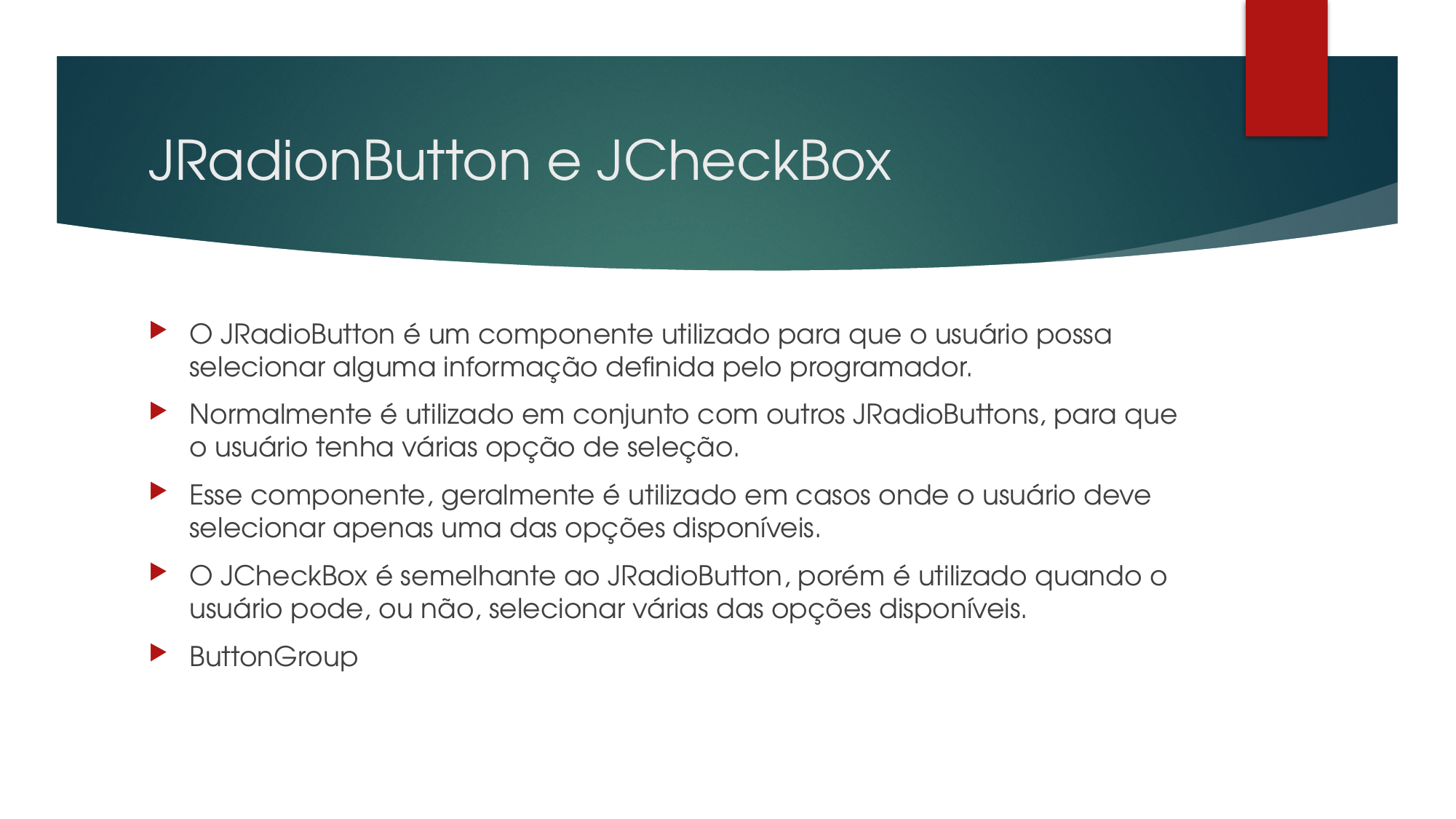

# JRadionButton e JCheckBox
O JRadioButton é um componente utilizado para que o usuário possa selecionar alguma informação definida pelo programador.
Normalmente é utilizado em conjunto com outros JRadioButtons, para que o usuário tenha várias opção de seleção.
Esse componente, geralmente é utilizado em casos onde o usuário deve selecionar apenas uma das opções disponíveis.
O JCheckBox é semelhante ao JRadioButton, porém é utilizado quando o usuário pode, ou não, selecionar várias das opções disponíveis.
ButtonGroup